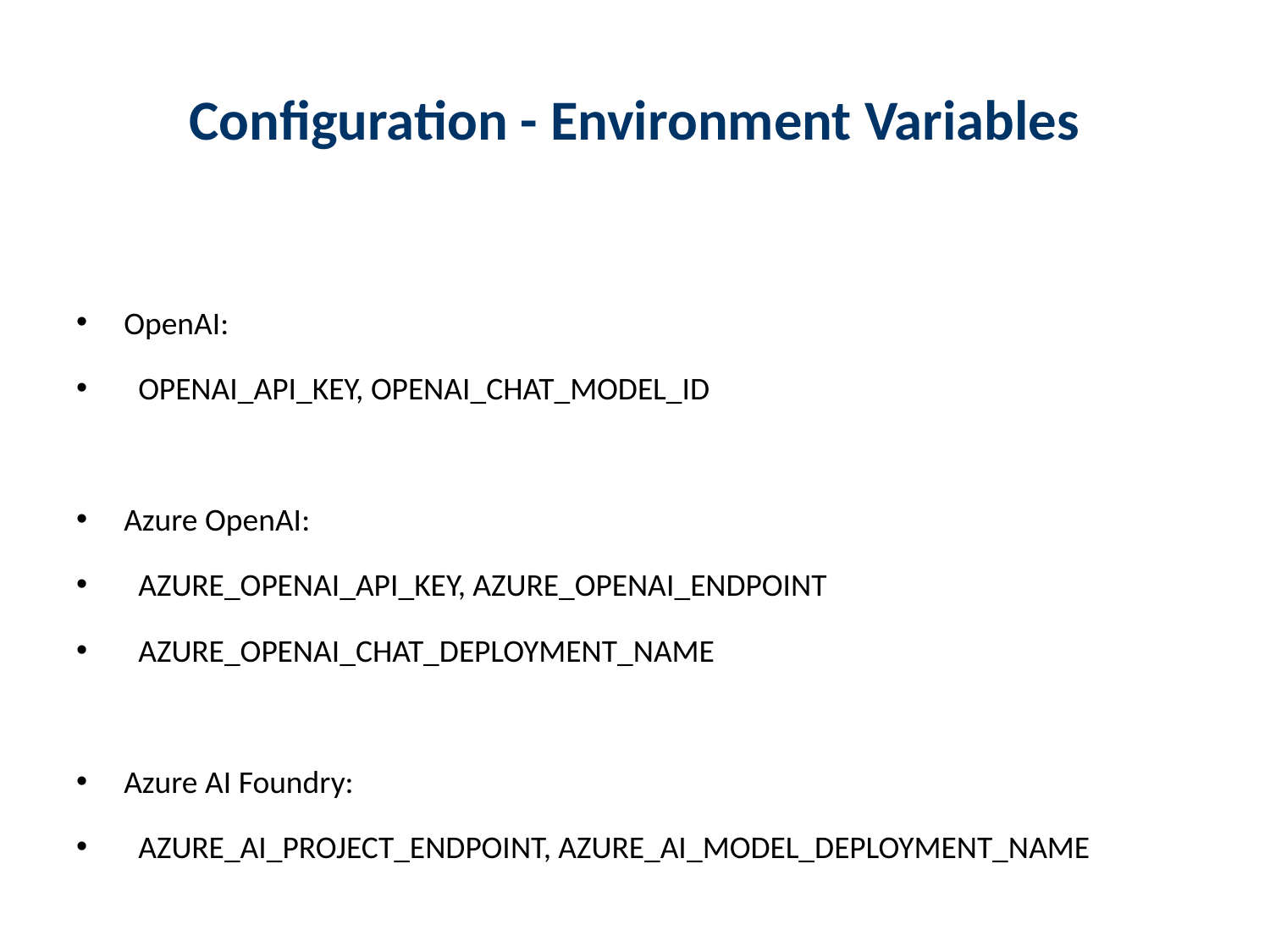

# Configuration - Environment Variables

OpenAI:
  OPENAI_API_KEY, OPENAI_CHAT_MODEL_ID

Azure OpenAI:
  AZURE_OPENAI_API_KEY, AZURE_OPENAI_ENDPOINT
  AZURE_OPENAI_CHAT_DEPLOYMENT_NAME

Azure AI Foundry:
  AZURE_AI_PROJECT_ENDPOINT, AZURE_AI_MODEL_DEPLOYMENT_NAME